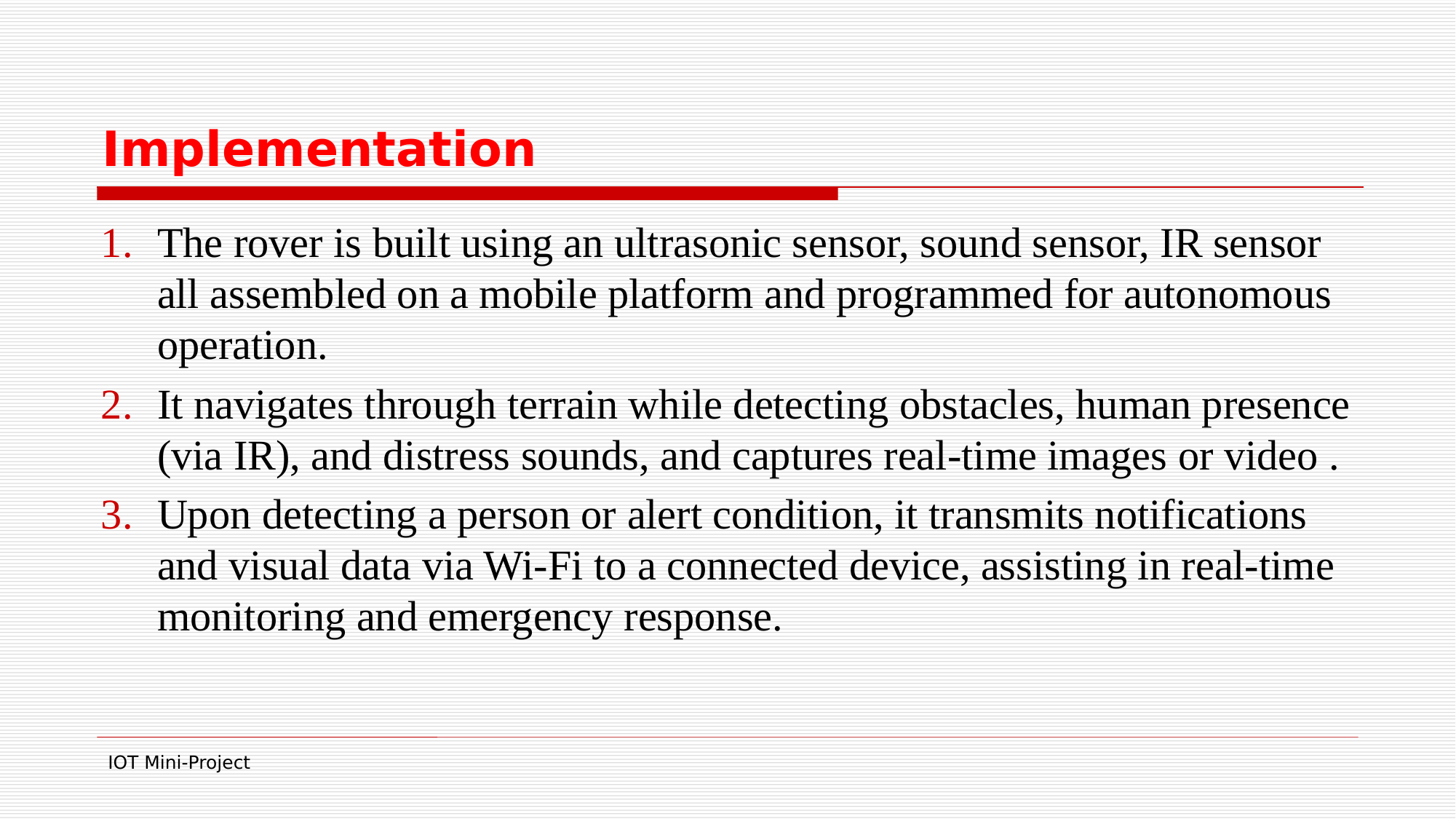

# Implementation
The rover is built using an ultrasonic sensor, sound sensor, IR sensor all assembled on a mobile platform and programmed for autonomous operation.
It navigates through terrain while detecting obstacles, human presence (via IR), and distress sounds, and captures real-time images or video .
Upon detecting a person or alert condition, it transmits notifications and visual data via Wi-Fi to a connected device, assisting in real-time monitoring and emergency response.

IOT Mini-Project